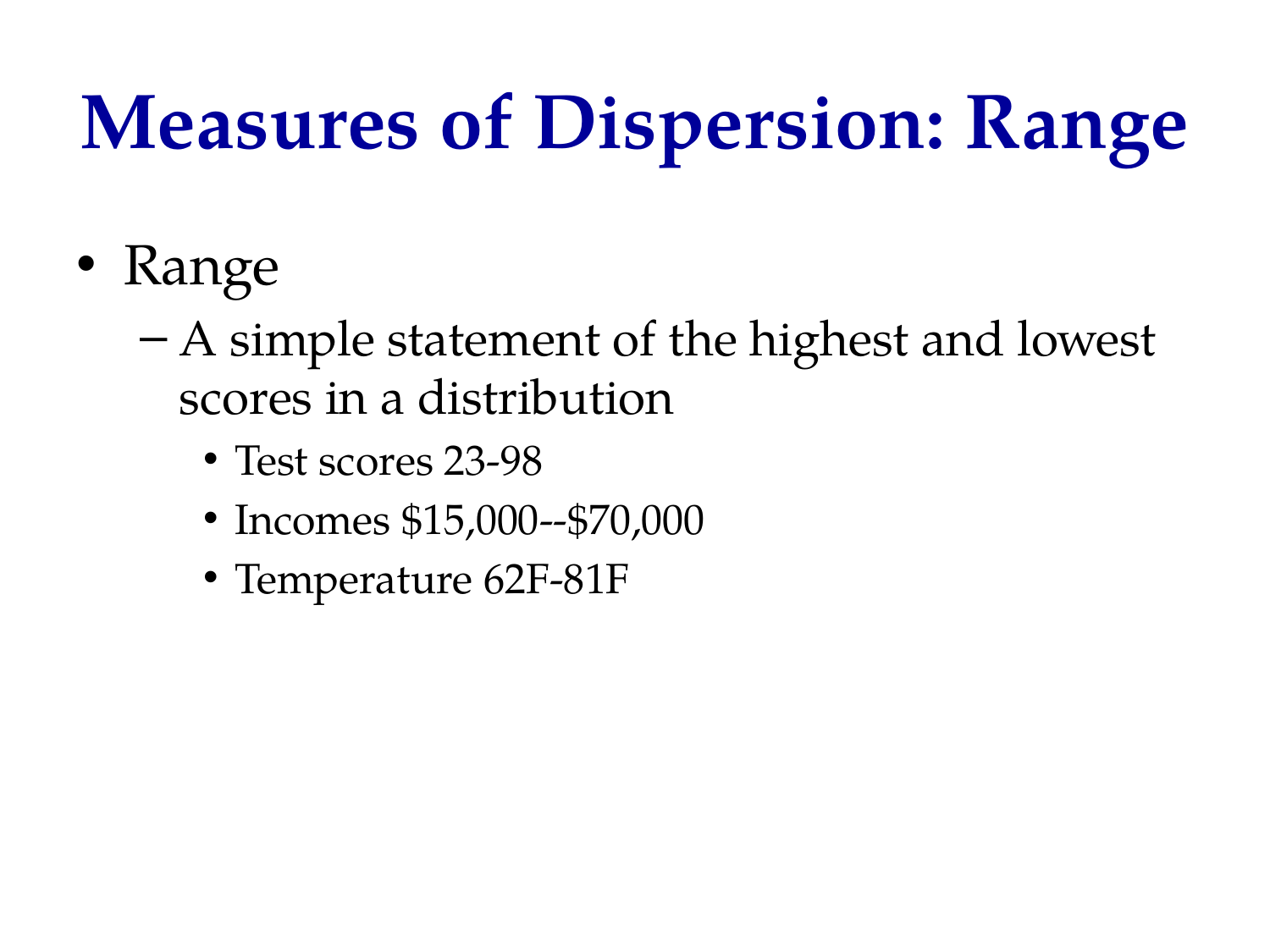

# Measures of Dispersion: Range
Range
A simple statement of the highest and lowest scores in a distribution
Test scores 23-98
Incomes $15,000--$70,000
Temperature 62F-81F